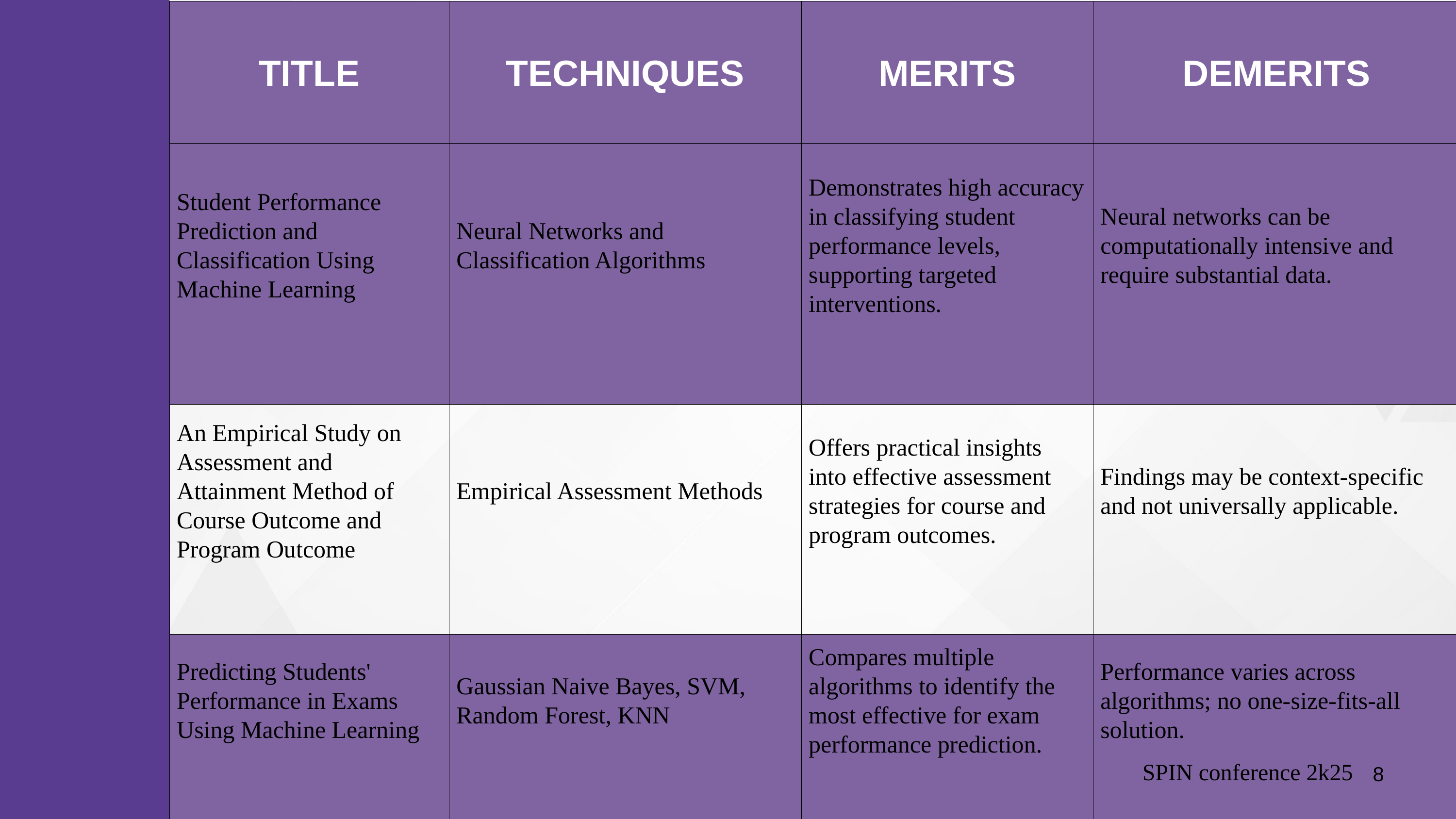

| TITLE | TECHNIQUES | MERITS | DEMERITS |
| --- | --- | --- | --- |
| Student Performance Prediction and Classification Using Machine Learning | Neural Networks and Classification Algorithms | Demonstrates high accuracy in classifying student performance levels, supporting targeted interventions. | Neural networks can be computationally intensive and require substantial data. |
| An Empirical Study on Assessment and Attainment Method of Course Outcome and Program Outcome | Empirical Assessment Methods | Offers practical insights into effective assessment strategies for course and program outcomes. | Findings may be context-specific and not universally applicable. |
| Predicting Students' Performance in Exams Using Machine Learning | Gaussian Naive Bayes, SVM, Random Forest, KNN | Compares multiple algorithms to identify the most effective for exam performance prediction. | Performance varies across algorithms; no one-size-fits-all solution. |
SPIN conference 2k25
8